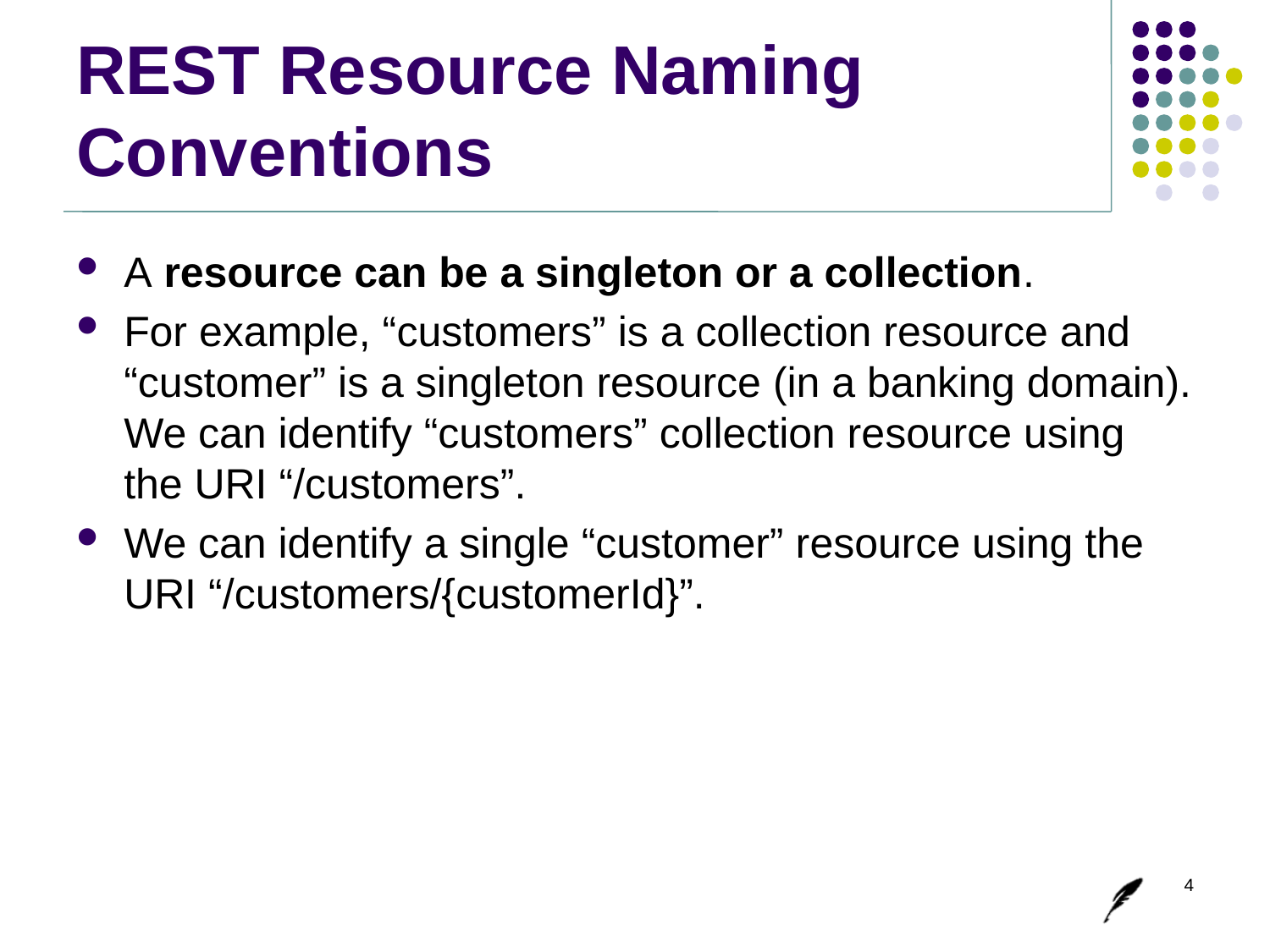

# REST Resource Naming Conventions
A resource can be a singleton or a collection.
For example, “customers” is a collection resource and “customer” is a singleton resource (in a banking domain). We can identify “customers” collection resource using the URI “/customers”.
We can identify a single “customer” resource using the URI “/customers/{customerId}”.
4